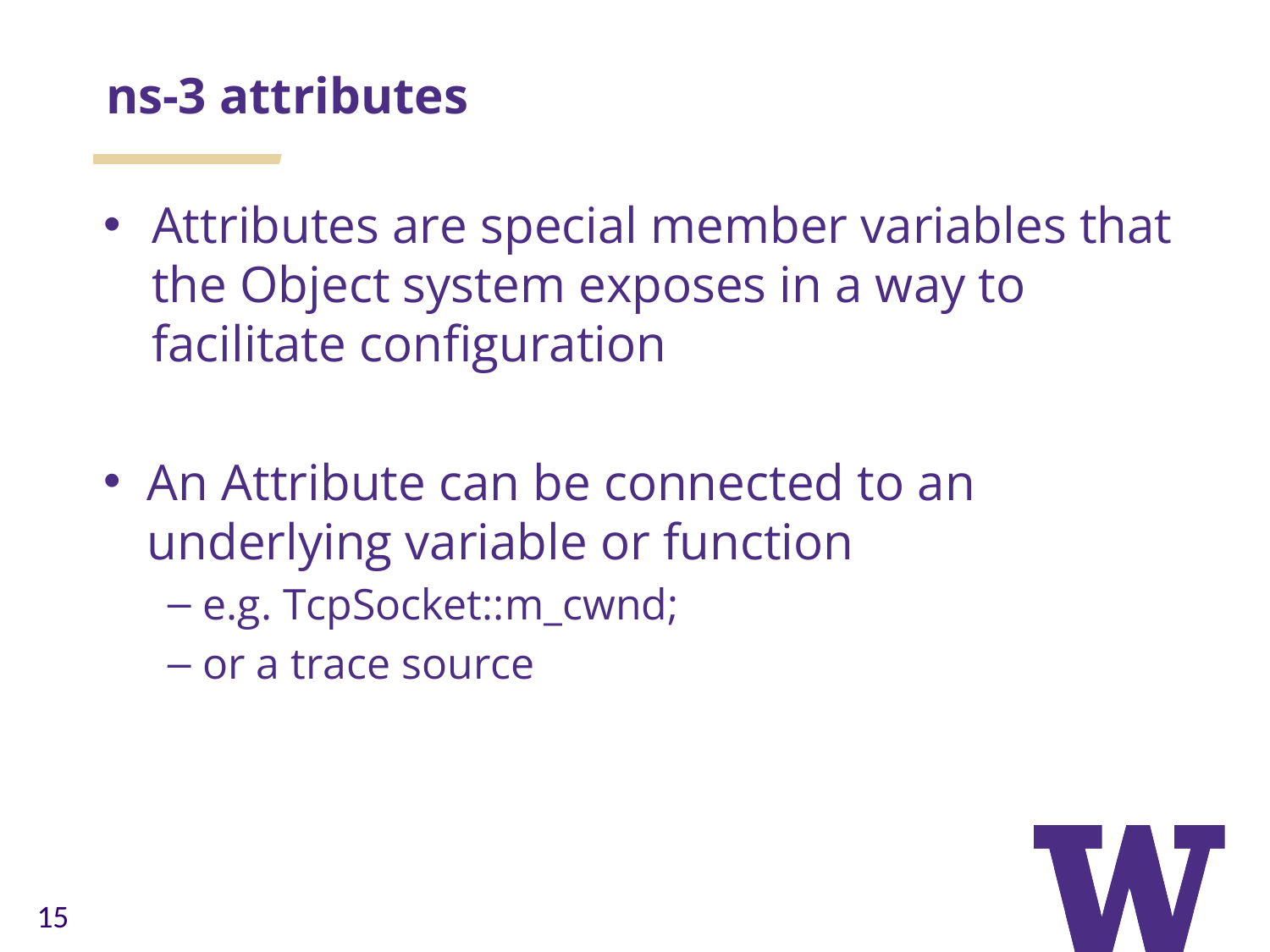

ns-3 attributes
Attributes are special member variables that the Object system exposes in a way to facilitate configuration

An Attribute can be connected to an underlying variable or function
e.g. TcpSocket::m_cwnd;
or a trace source